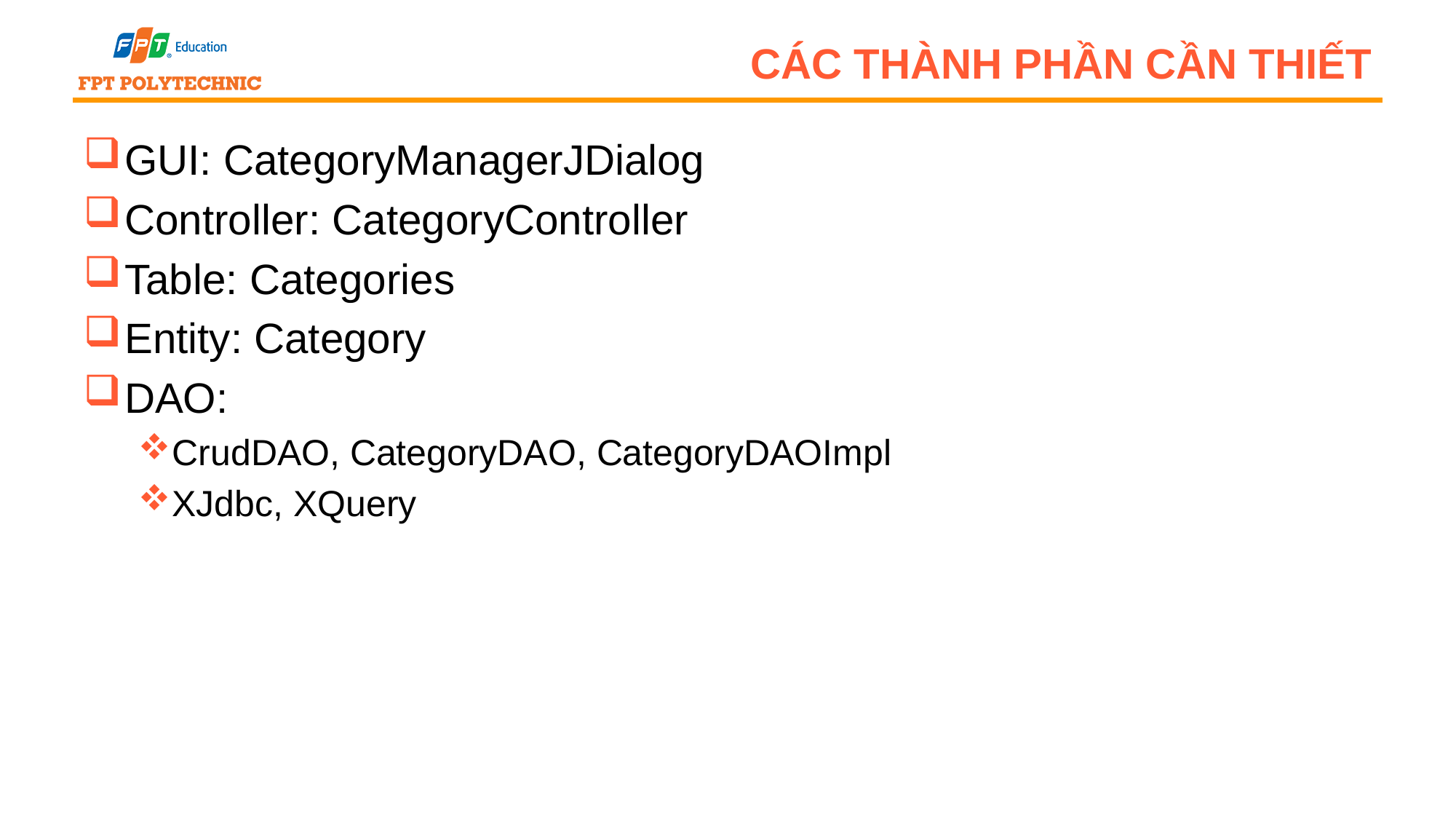

# Các thành phần cần thiết
GUI: CategoryManagerJDialog
Controller: CategoryController
Table: Categories
Entity: Category
DAO:
CrudDAO, CategoryDAO, CategoryDAOImpl
XJdbc, XQuery